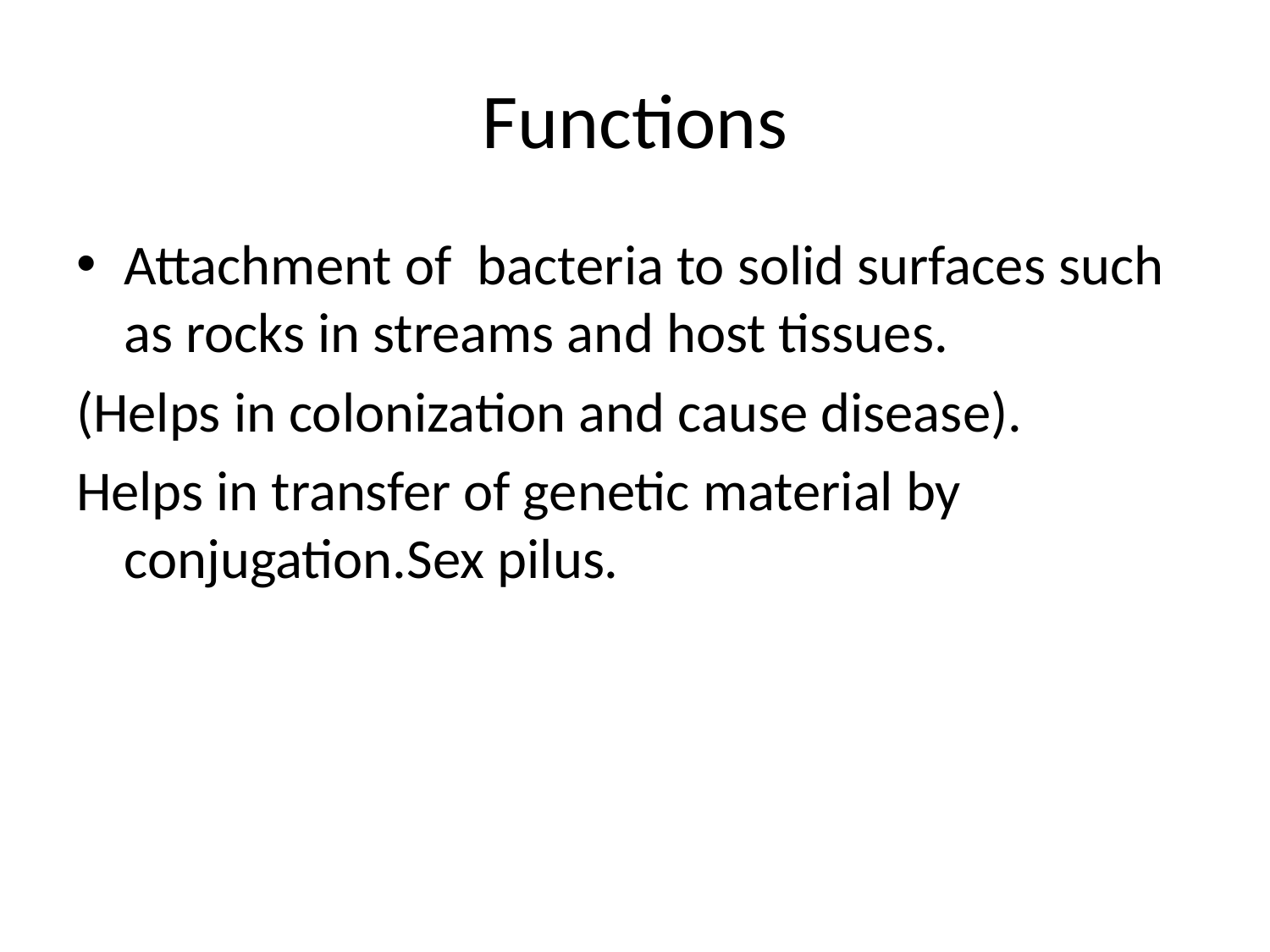

# Functions
Attachment of  bacteria to solid surfaces such as rocks in streams and host tissues.
(Helps in colonization and cause disease).
Helps in transfer of genetic material by conjugation.Sex pilus.